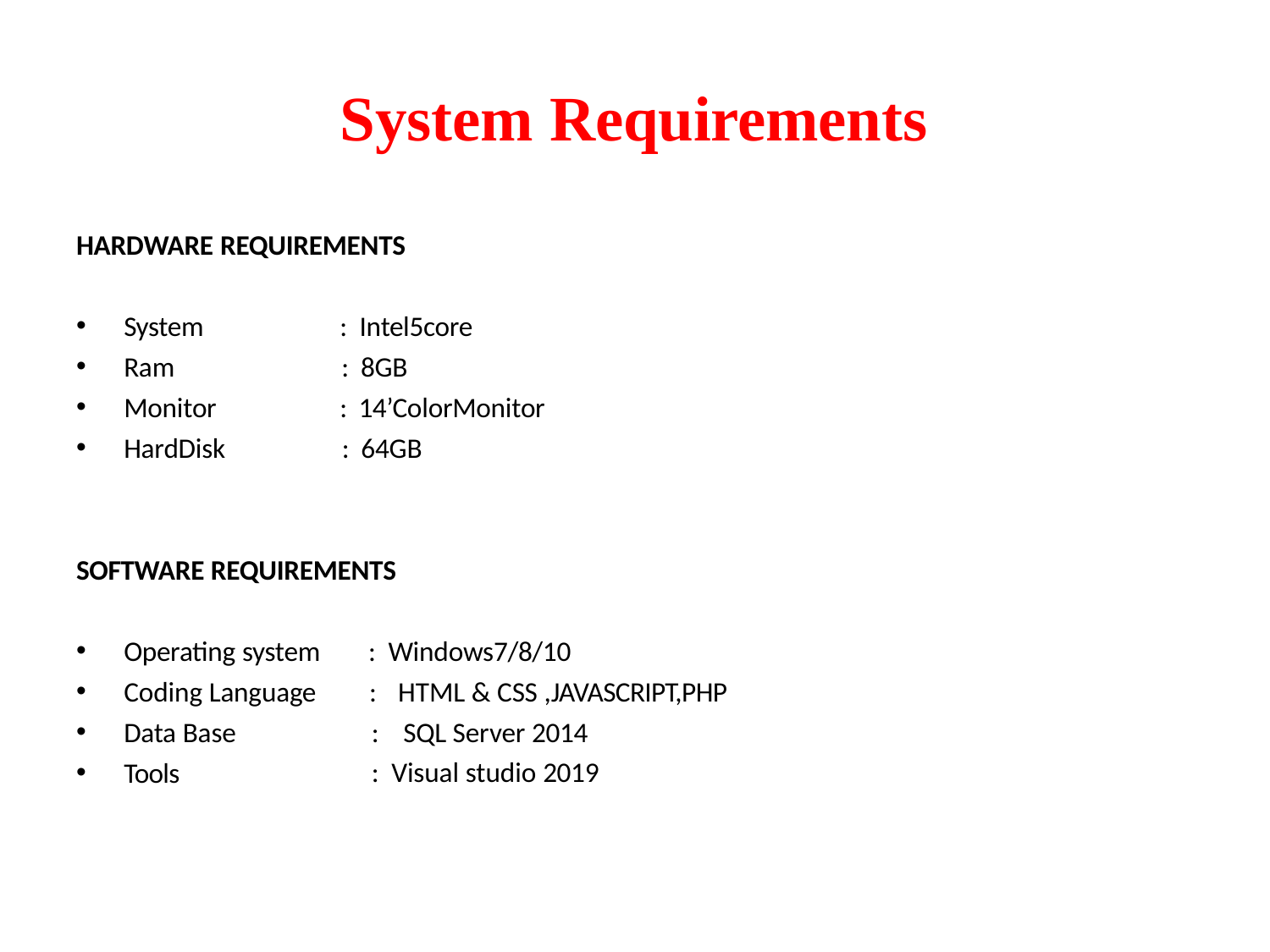

# System Requirements
HARDWARE REQUIREMENTS
System
Ram
Monitor
HardDisk
: Intel5core
: 8GB
: 14’ColorMonitor
: 64GB
SOFTWARE REQUIREMENTS
Operating system
Coding Language
Data Base
Tools
: Windows7/8/10
:	HTML & CSS ,JAVASCRIPT,PHP
:	SQL Server 2014
: Visual studio 2019